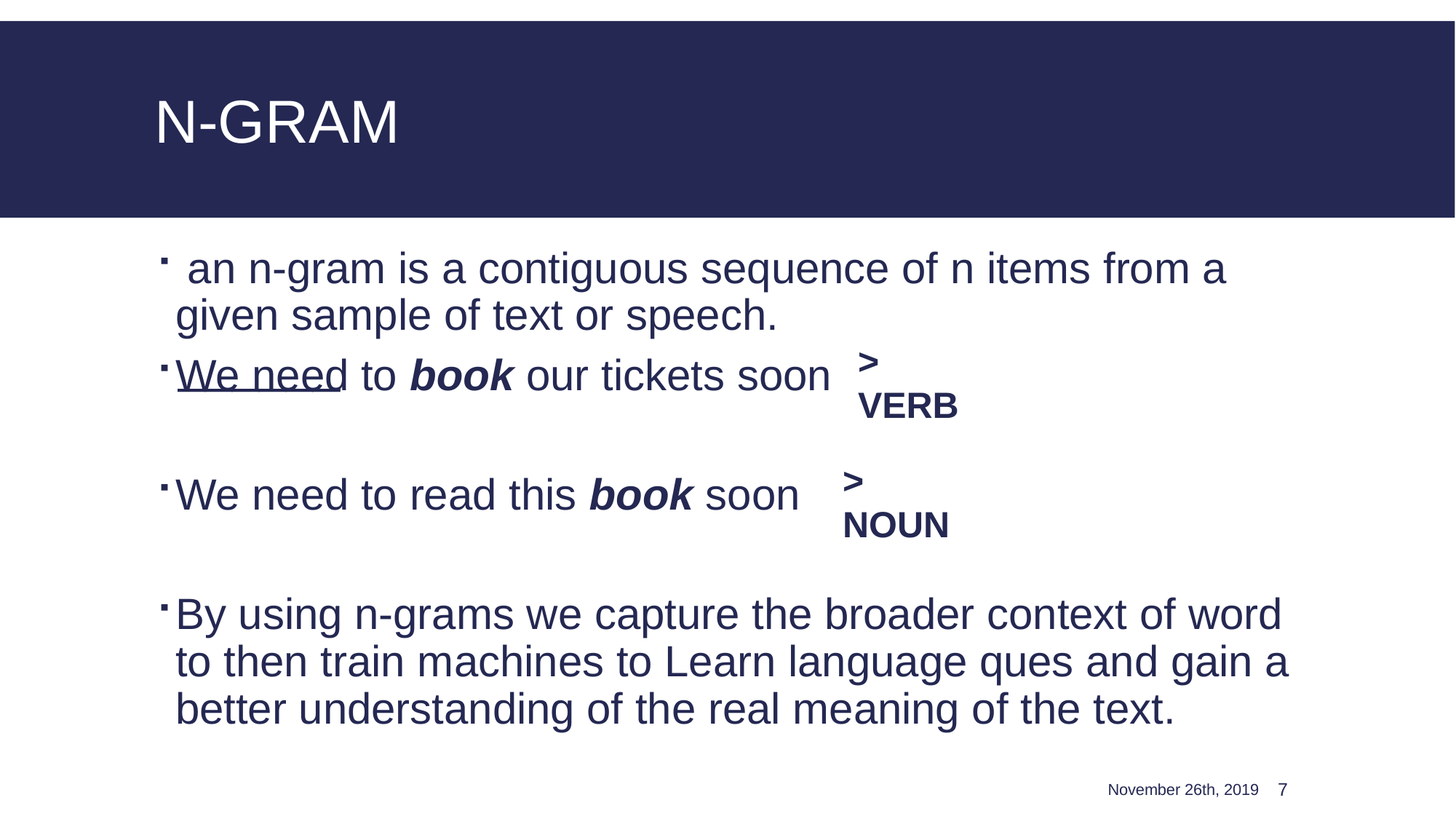

# n-gram
 an n-gram is a contiguous sequence of n items from a given sample of text or speech.
We need to book our tickets soon

We need to read this book soon

By using n-grams we capture the broader context of word to then train machines to Learn language ques and gain a better understanding of the real meaning of the text.

> VERB
______
> NOUN
November 26th, 2019
7